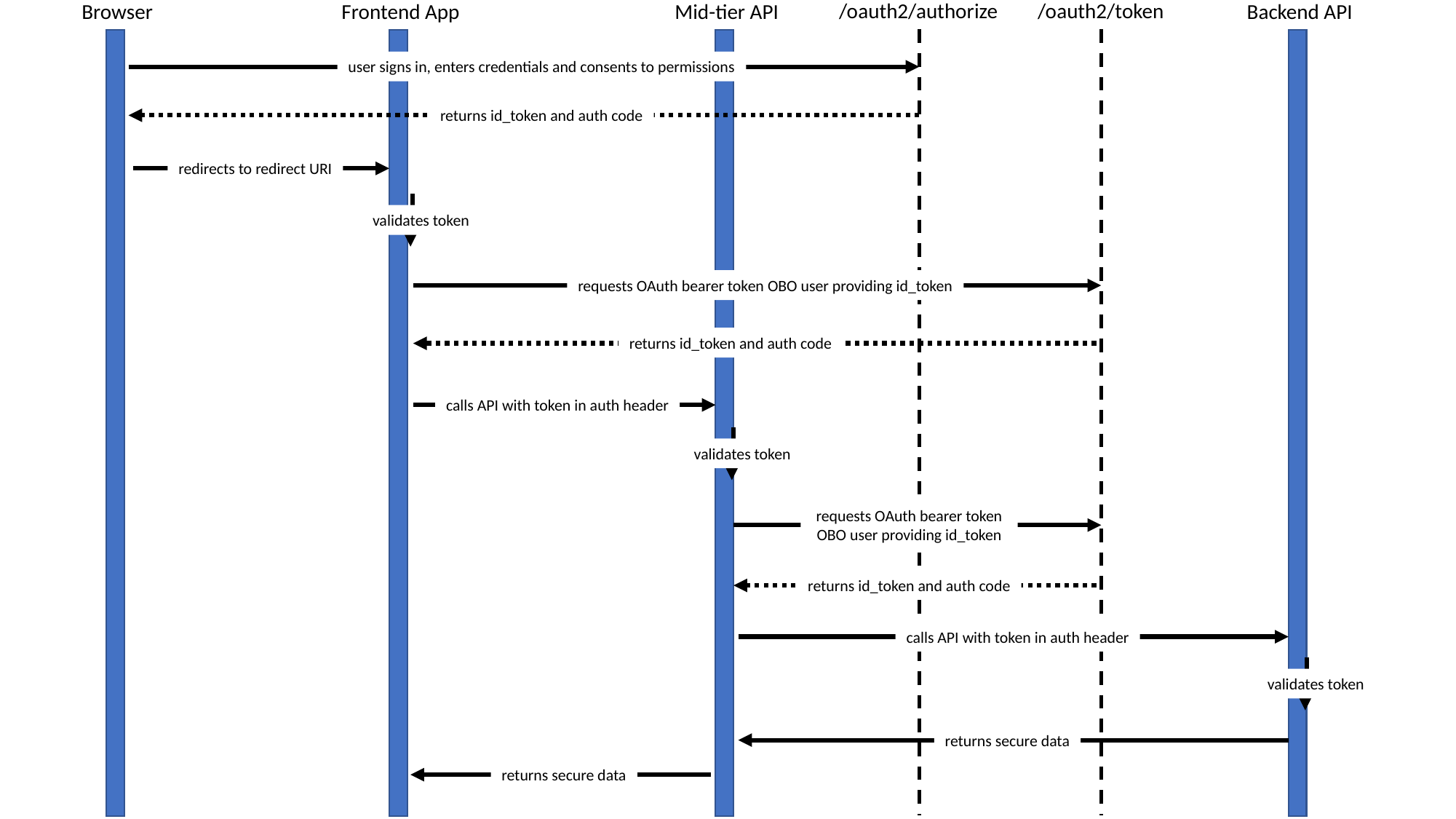

https://login.microsoftonline.com/{tenantId}
/oauth2/authorize
/oauth2/token
Backend API
Frontend App
Mid-tier API
Browser

user signs in, enters credentials and consents to permissions
returns id_token and auth code
redirects to redirect URI
validates token
requests OAuth bearer token OBO user providing id_token
returns id_token and auth code
calls API with token in auth header
validates token
requests OAuth bearer token OBO user providing id_token
returns id_token and auth code
calls API with token in auth header
validates token
returns secure data
returns secure data